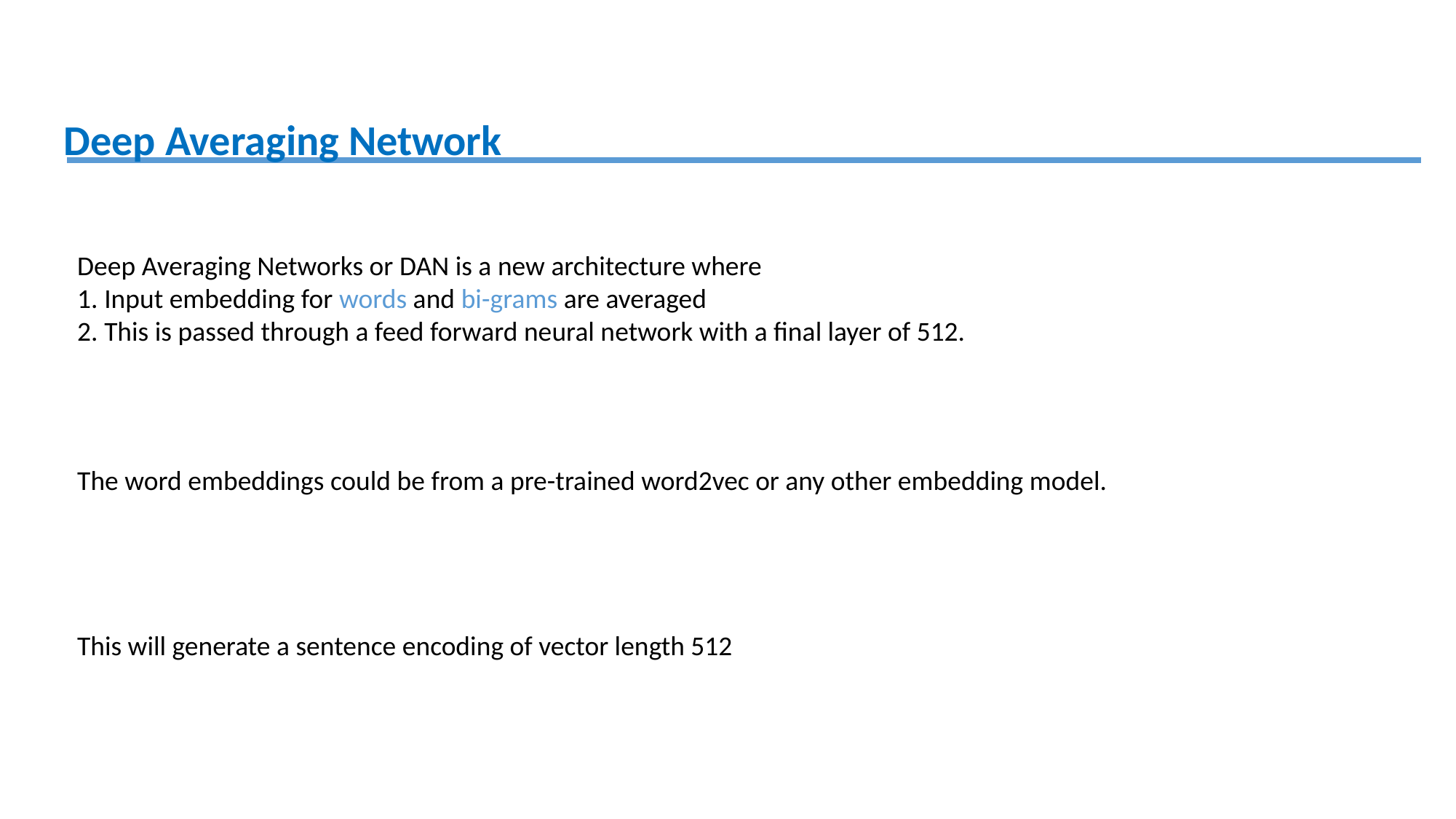

Deep Averaging Network
Deep Averaging Networks or DAN is a new architecture where
1. Input embedding for words and bi-grams are averaged
2. This is passed through a feed forward neural network with a final layer of 512.
The word embeddings could be from a pre-trained word2vec or any other embedding model.
This will generate a sentence encoding of vector length 512